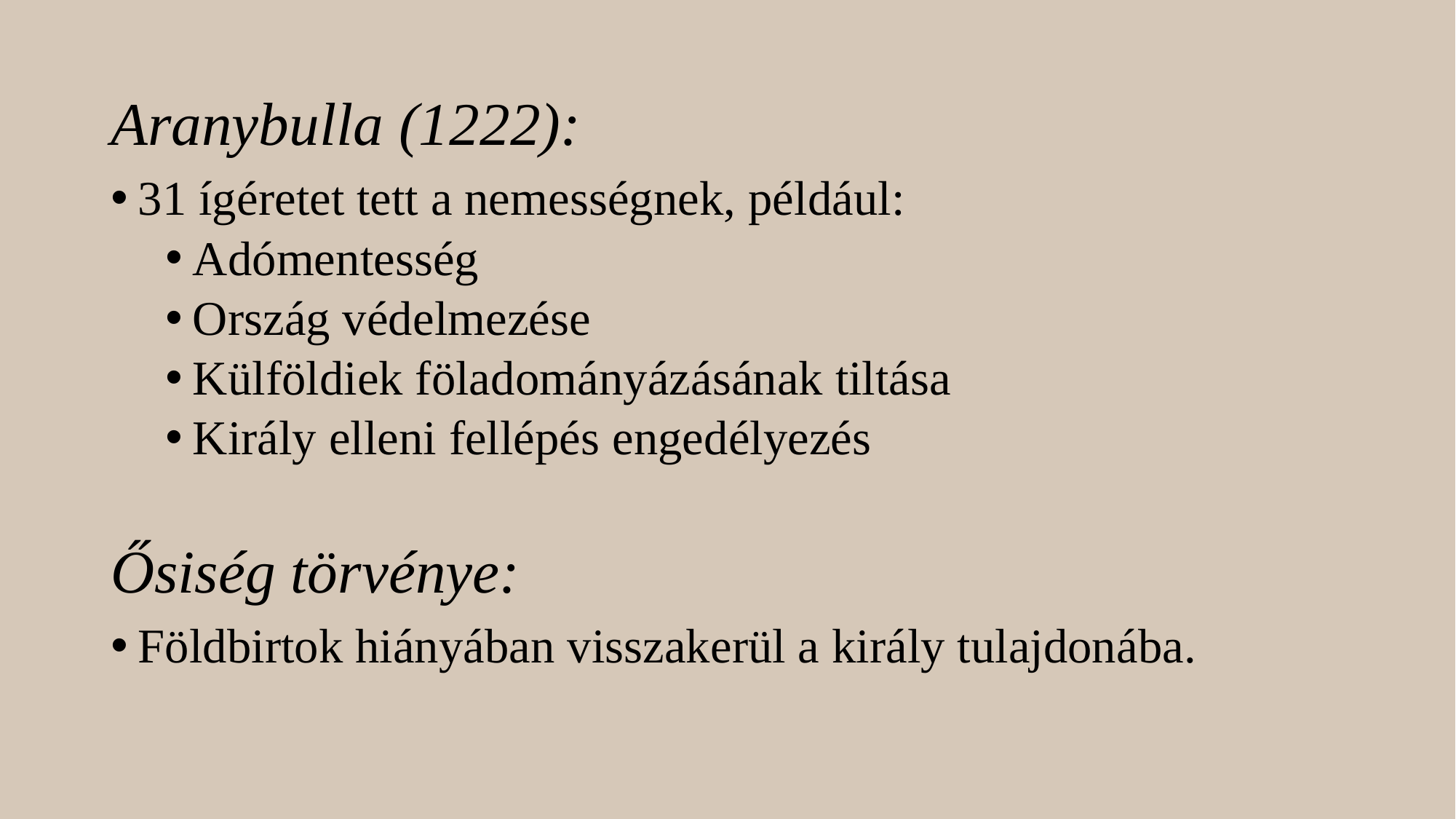

Aranybulla (1222):
31 ígéretet tett a nemességnek, például:
Adómentesség
Ország védelmezése
Külföldiek föladományázásának tiltása
Király elleni fellépés engedélyezés

Ősiség törvénye:
Földbirtok hiányában visszakerül a király tulajdonába.